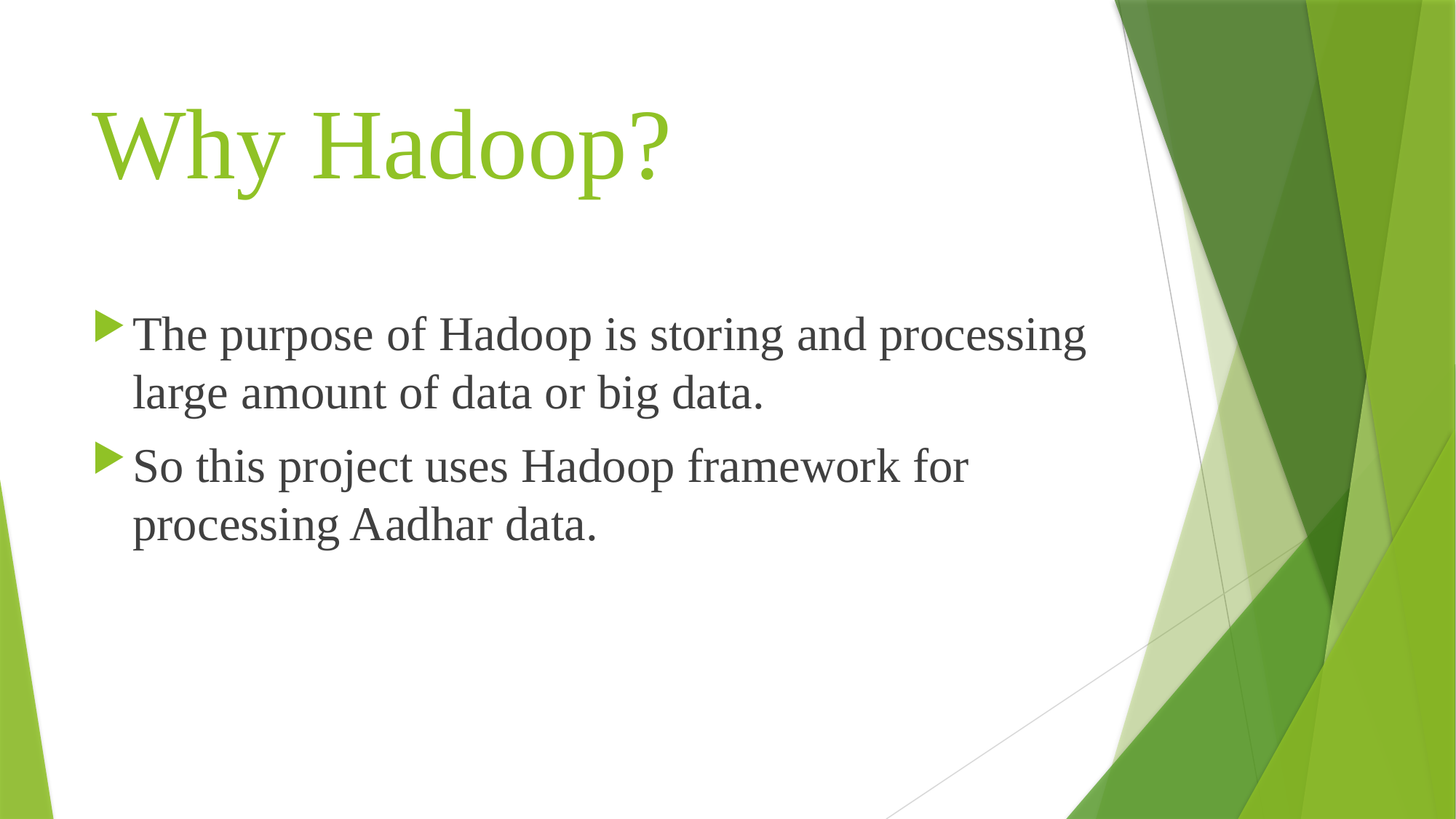

# Why Hadoop?
The purpose of Hadoop is storing and processing large amount of data or big data.
So this project uses Hadoop framework for processing Aadhar data.